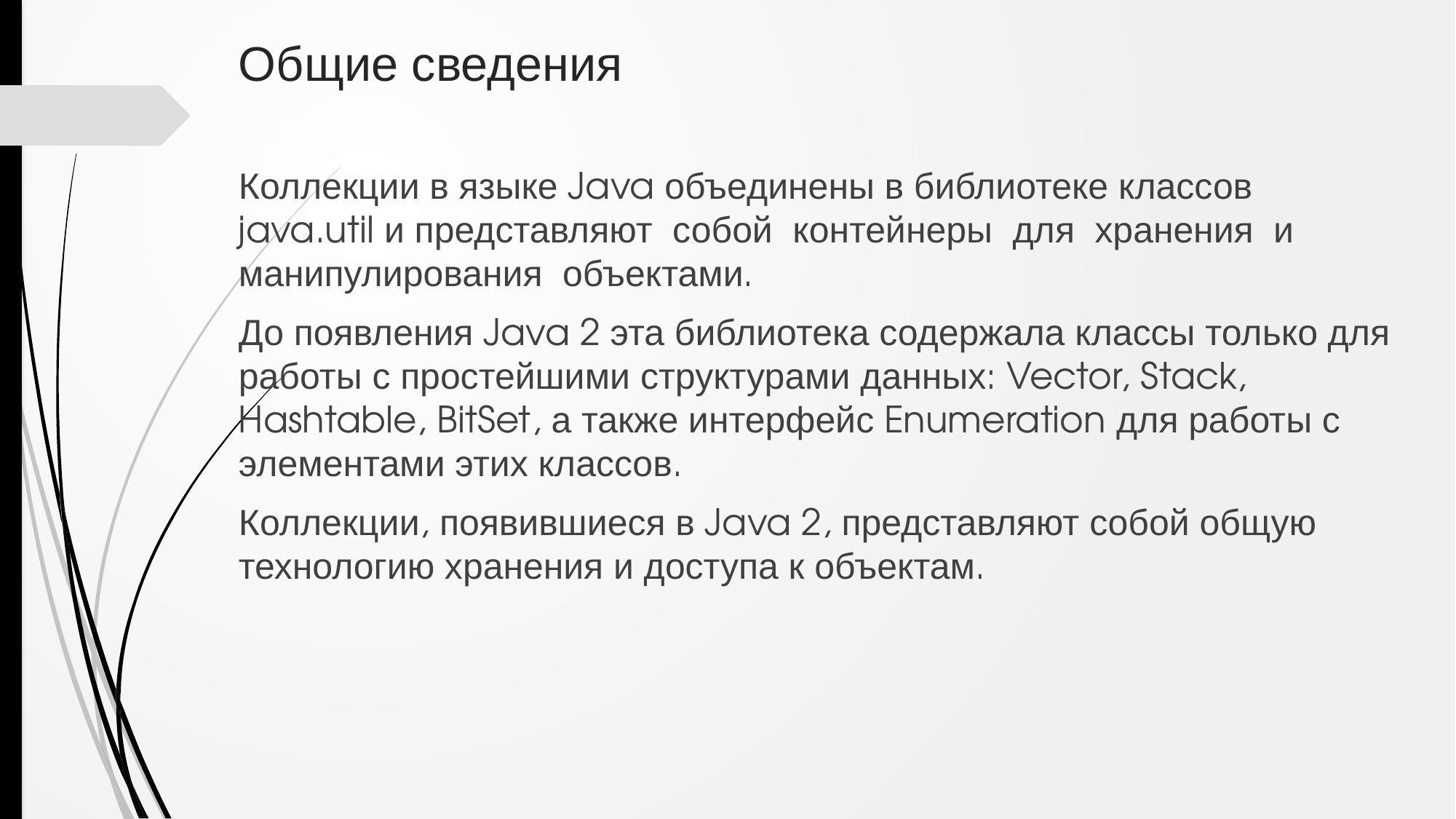

# Общие сведения
Коллекции в языке Java объединены в библиотеке классов java.util и представляют  собой  контейнеры  для  хранения  и  манипулирования  объектами.
До появления Java 2 эта библиотека содержала классы только для работы с простейшими структурами данных: Vector, Stack, Hashtable, BitSet, а также интерфейс Enumeration для работы с элементами этих классов.
Коллекции, появившиеся в Java 2, представляют собой общую технологию хранения и доступа к объектам.